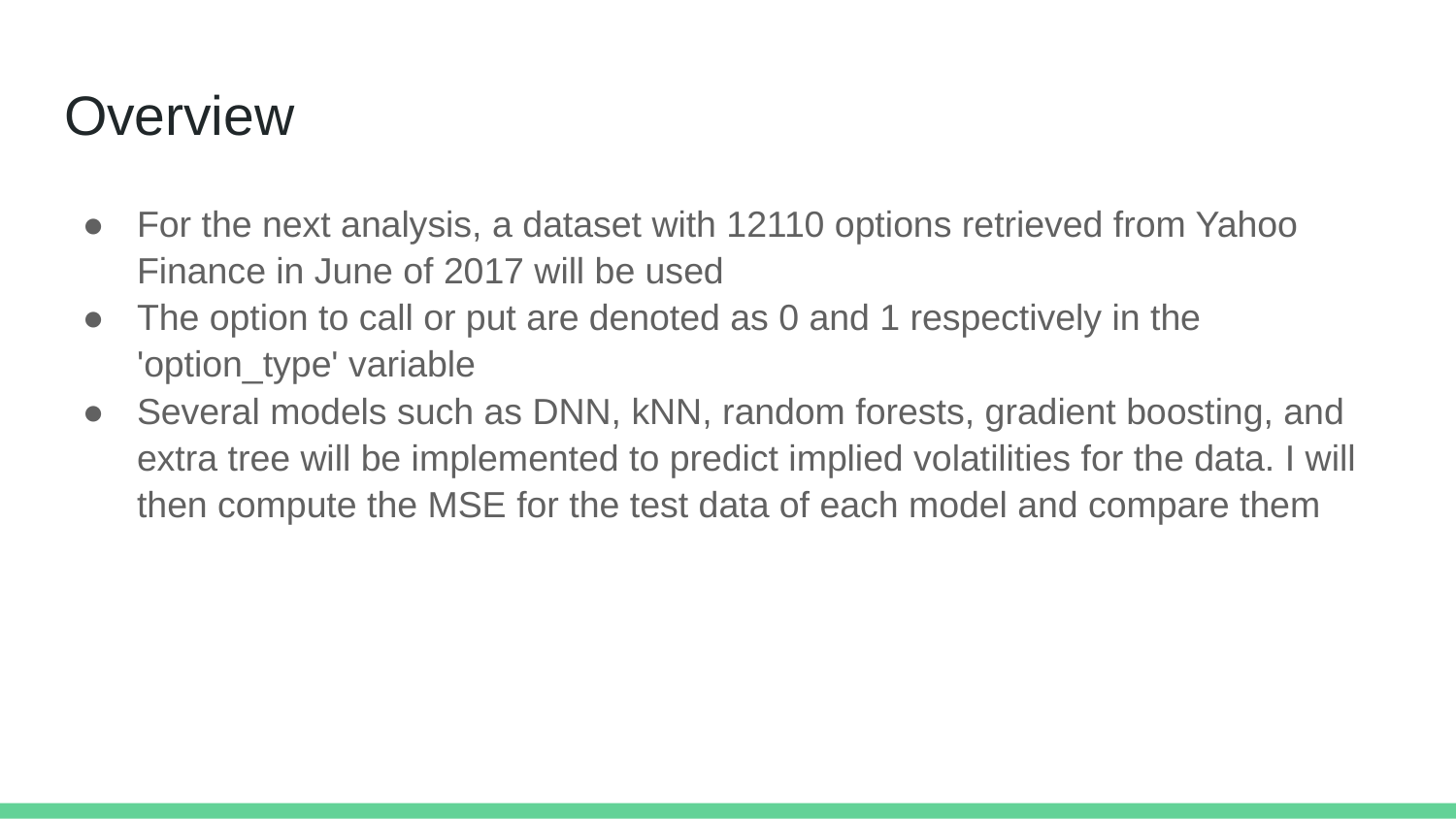

# Overview
For the next analysis, a dataset with 12110 options retrieved from Yahoo Finance in June of 2017 will be used
The option to call or put are denoted as 0 and 1 respectively in the 'option_type' variable
Several models such as DNN, kNN, random forests, gradient boosting, and extra tree will be implemented to predict implied volatilities for the data. I will then compute the MSE for the test data of each model and compare them